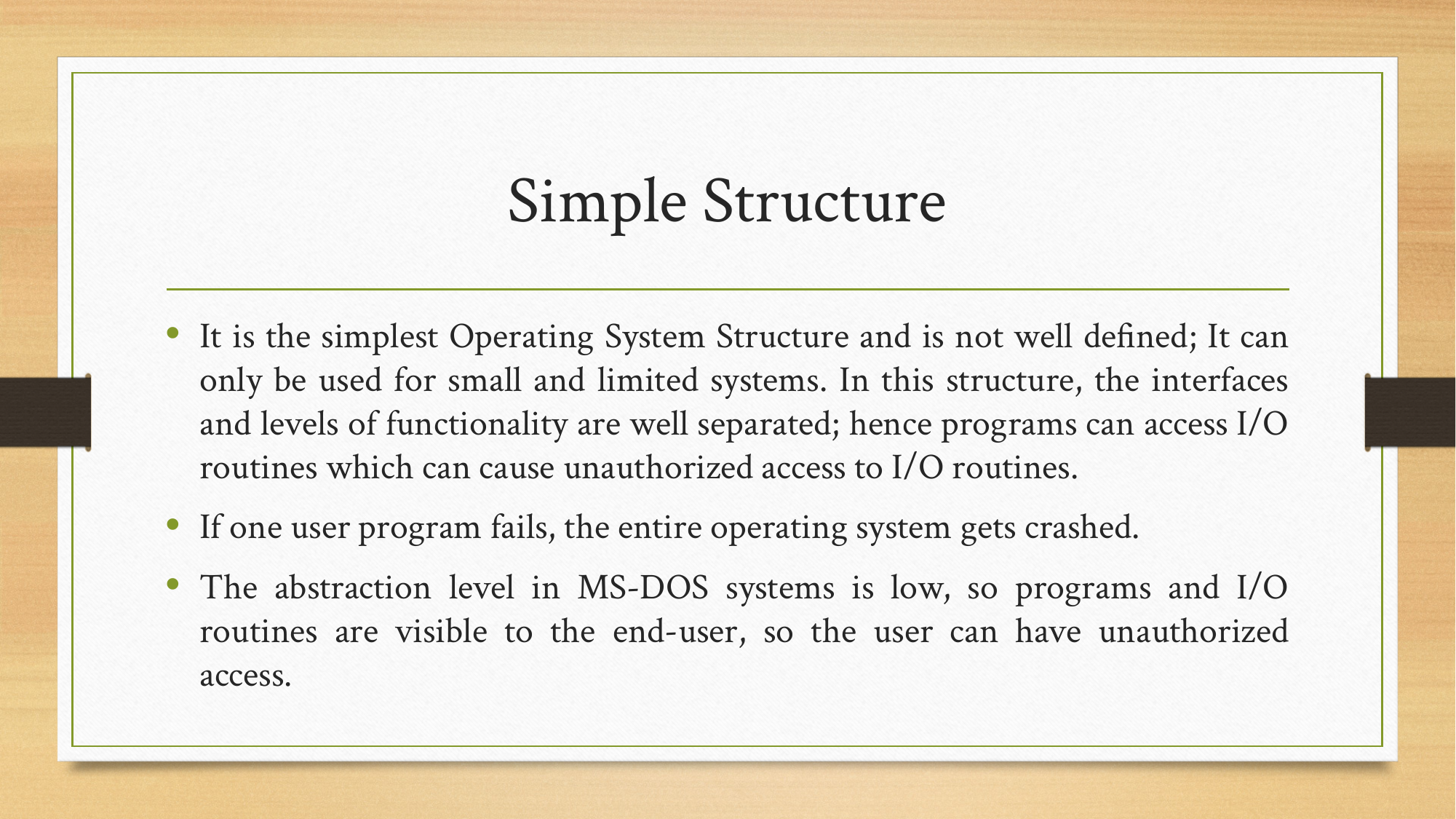

# Simple Structure
It is the simplest Operating System Structure and is not well defined; It can only be used for small and limited systems. In this structure, the interfaces and levels of functionality are well separated; hence programs can access I/O routines which can cause unauthorized access to I/O routines.
If one user program fails, the entire operating system gets crashed.
The abstraction level in MS-DOS systems is low, so programs and I/O routines are visible to the end-user, so the user can have unauthorized access.